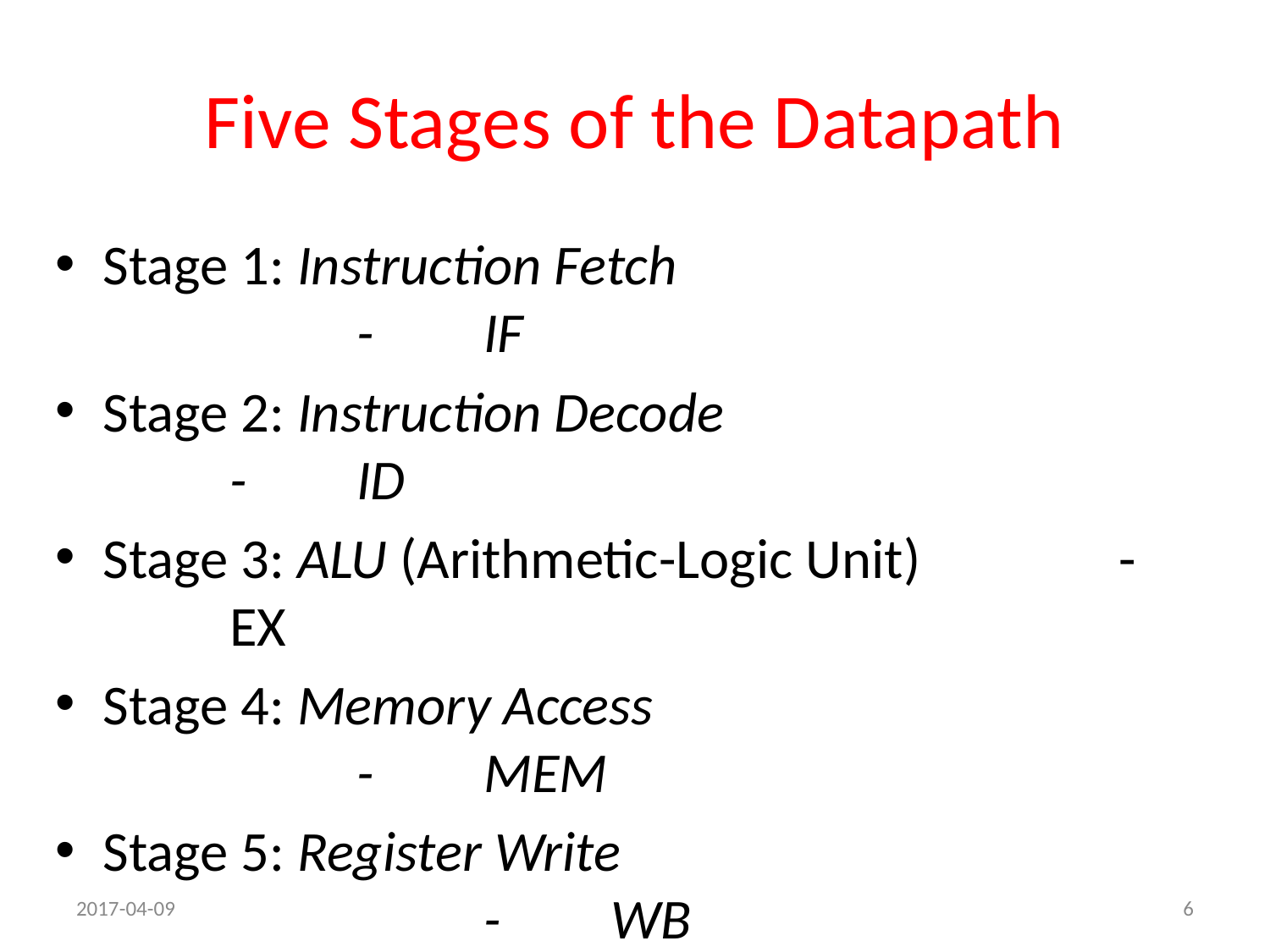

# Five Stages of the Datapath
Stage 1: Instruction Fetch						-	IF
Stage 2: Instruction Decode					- 	ID
Stage 3: ALU (Arithmetic-Logic Unit)		-	EX
Stage 4: Memory Access						-	MEM
Stage 5: Register Write							-	WB

2017-04-09
6